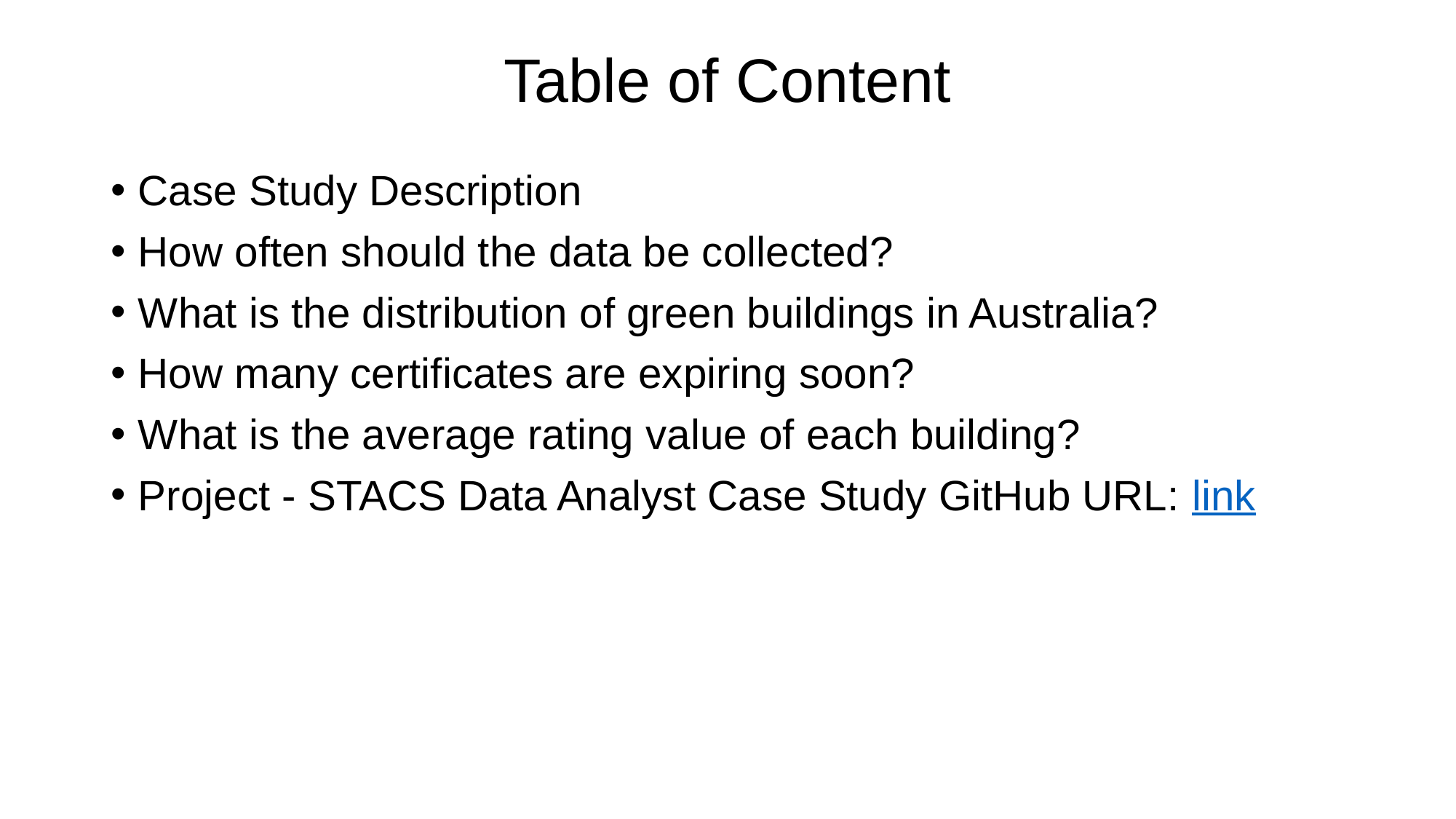

# Table of Content
Case Study Description
How often should the data be collected?
What is the distribution of green buildings in Australia?
How many certificates are expiring soon?
What is the average rating value of each building?
Project - STACS Data Analyst Case Study GitHub URL: link